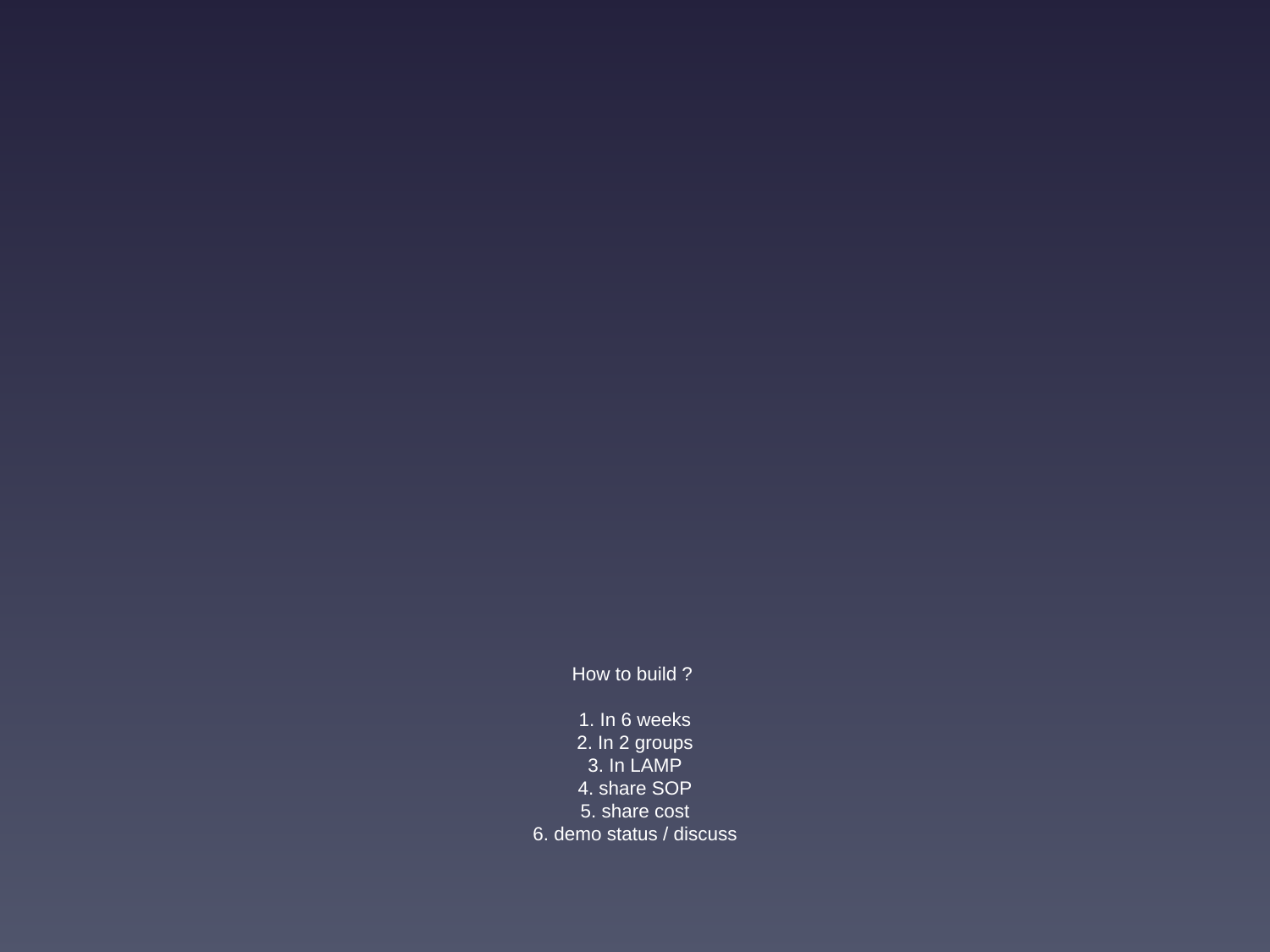

# How to build ? 1. In 6 weeks 2. In 2 groups 3. In LAMP 4. share SOP 5. share cost 6. demo status / discuss